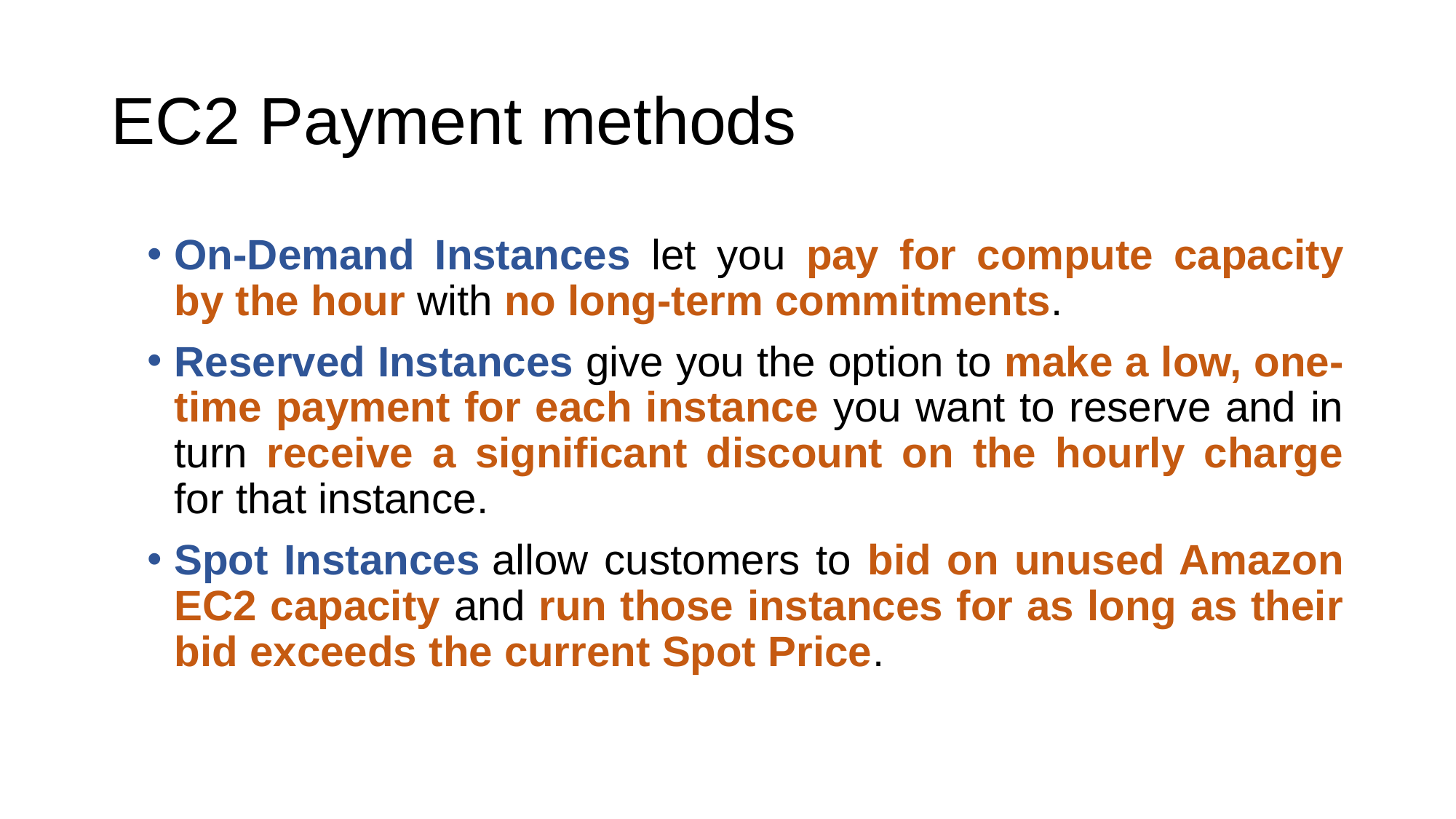

# EC2 Payment methods
On-Demand Instances let you pay for compute capacity by the hour with no long-term commitments.
Reserved Instances give you the option to make a low, one-time payment for each instance you want to reserve and in turn receive a significant discount on the hourly charge for that instance.
Spot Instances allow customers to bid on unused Amazon EC2 capacity and run those instances for as long as their bid exceeds the current Spot Price.